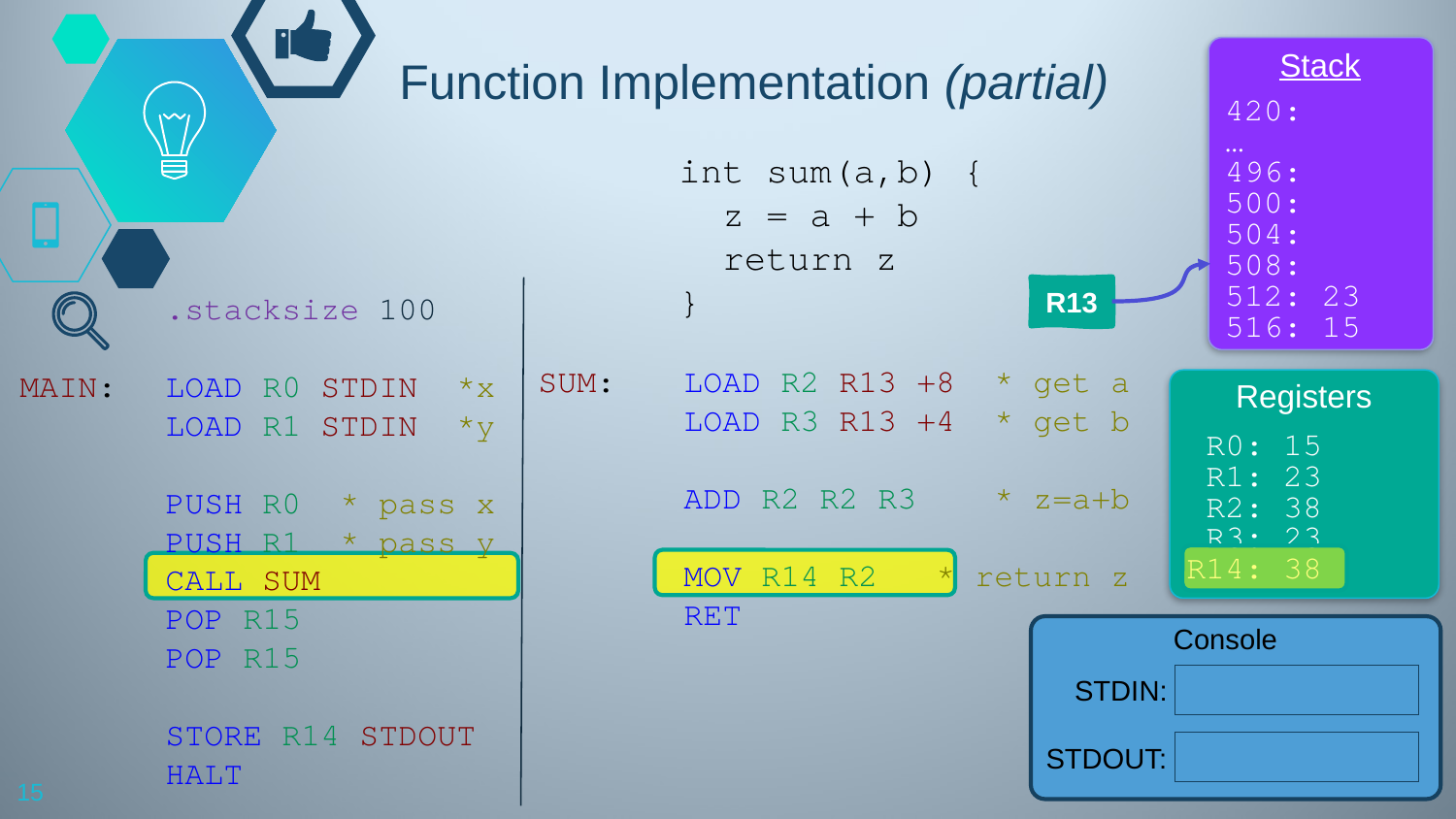

# Function Implementation (partial)

Stack
420:
…
496:
500:
504:
508:
512: 23
516: 15
R13
int sum(a,b) {
  z = a + b
  return z
}
	.stacksize 100

MAIN:	LOAD R0 STDIN  *x
	LOAD R1 STDIN  *y

	PUSH R0  * pass x
	PUSH R1  * pass y
	CALL SUM
	POP R15
	POP R15

	STORE R14 STDOUT
	HALT
SUM:	LOAD R2 R13 +8  * get a
	LOAD R3 R13 +4  * get b

	ADD R2 R2 R3    * z=a+b

	MOV R14 R2   * return z
	RET
Registers

 R0: 15
 R1: 23
 R2: 38
 R3: 23
R14: 38

Console

STDIN:

STDOUT:

15